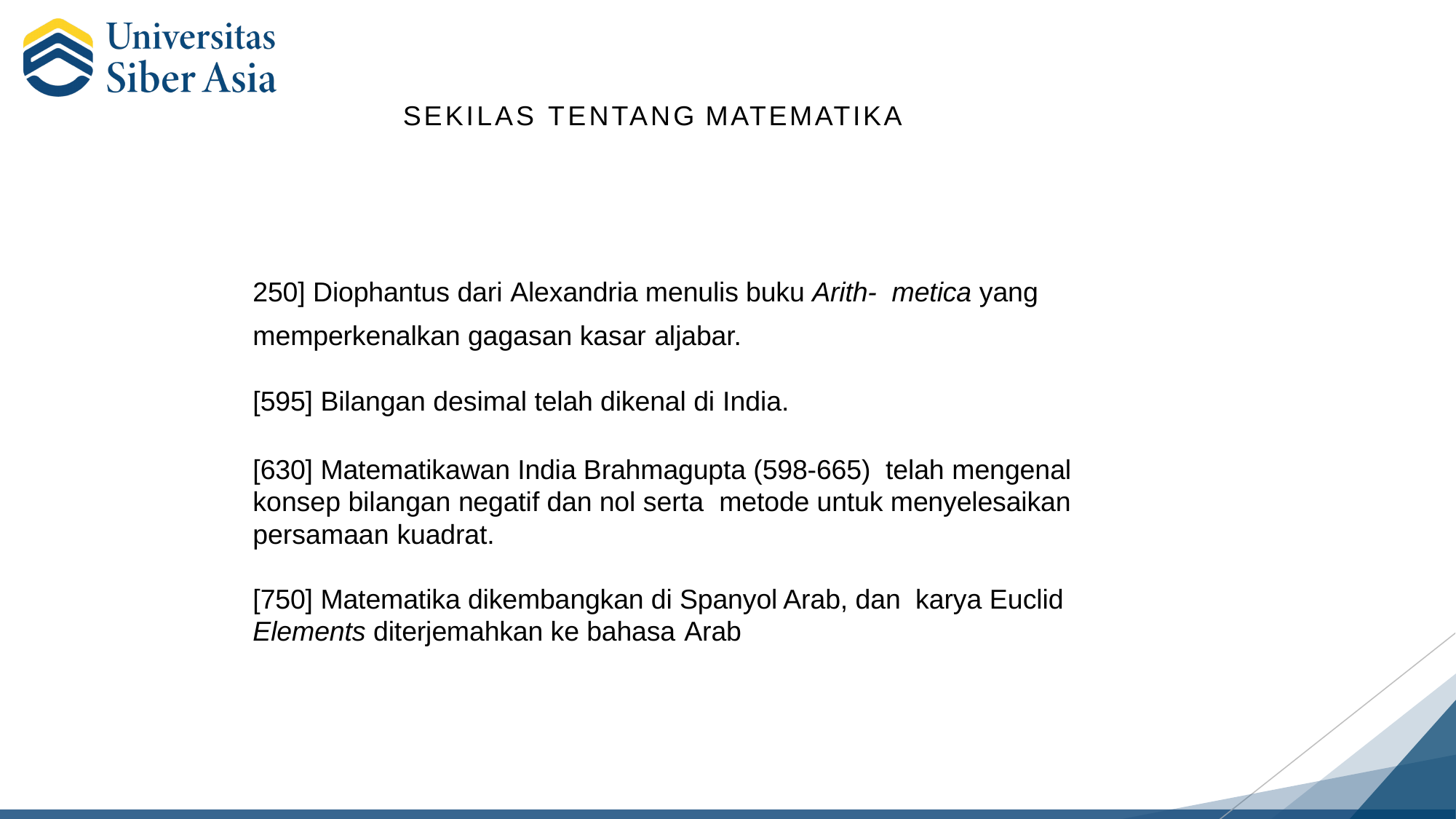

SEKILAS TENTANG MATEMATIKA
250] Diophantus dari Alexandria menulis buku Arith-  metica yang memperkenalkan gagasan kasar aljabar.

[595] Bilangan desimal telah dikenal di India.

[630] Matematikawan India Brahmagupta (598-665)  telah mengenal konsep bilangan negatif dan nol serta  metode untuk menyelesaikan persamaan kuadrat.

[750] Matematika dikembangkan di Spanyol Arab, dan  karya Euclid Elements diterjemahkan ke bahasa Arab